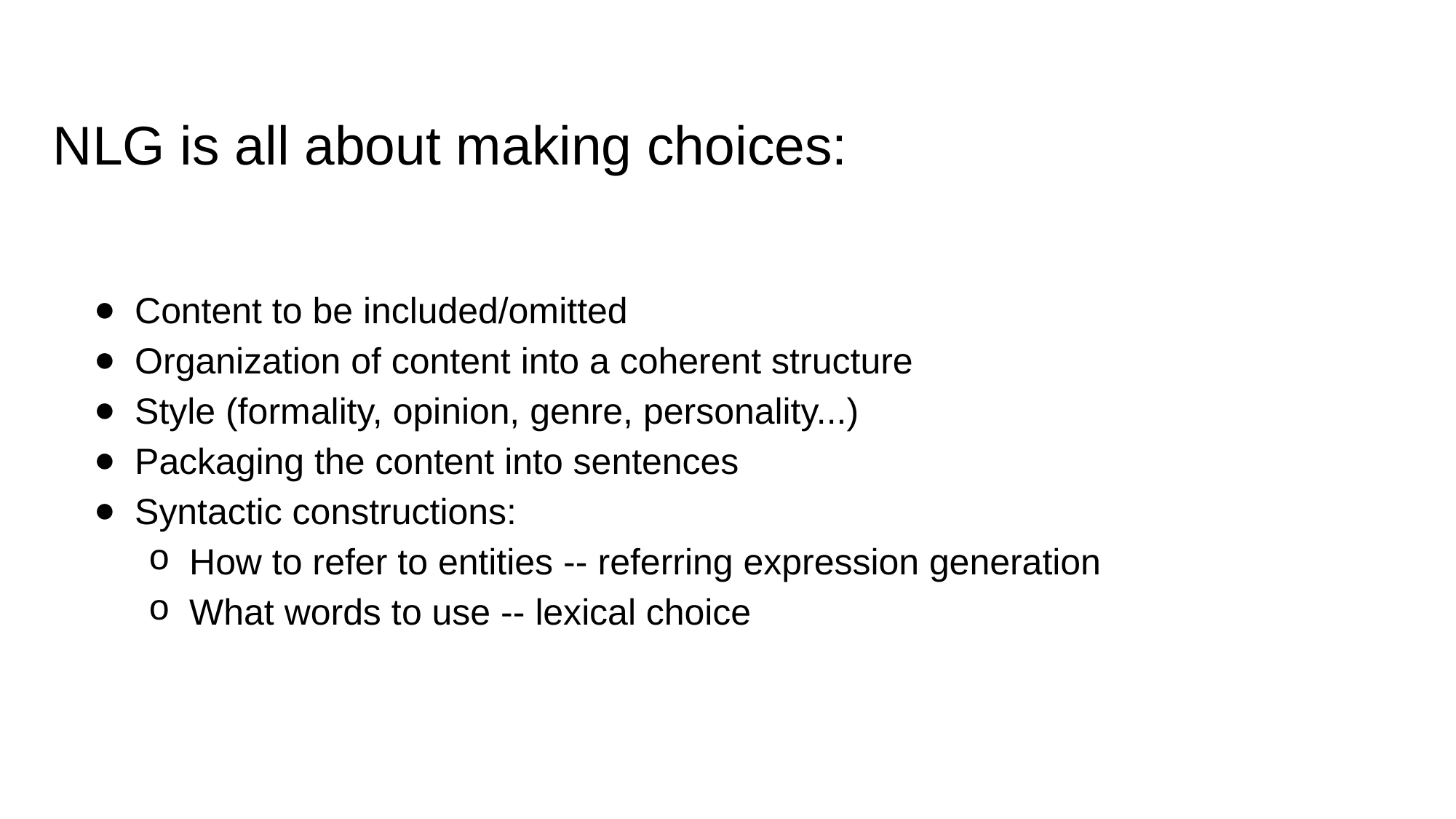

# NLG is all about making choices:
Content to be included/omitted
Organization of content into a coherent structure
Style (formality, opinion, genre, personality...)
Packaging the content into sentences
Syntactic constructions:
How to refer to entities -- referring expression generation
What words to use -- lexical choice